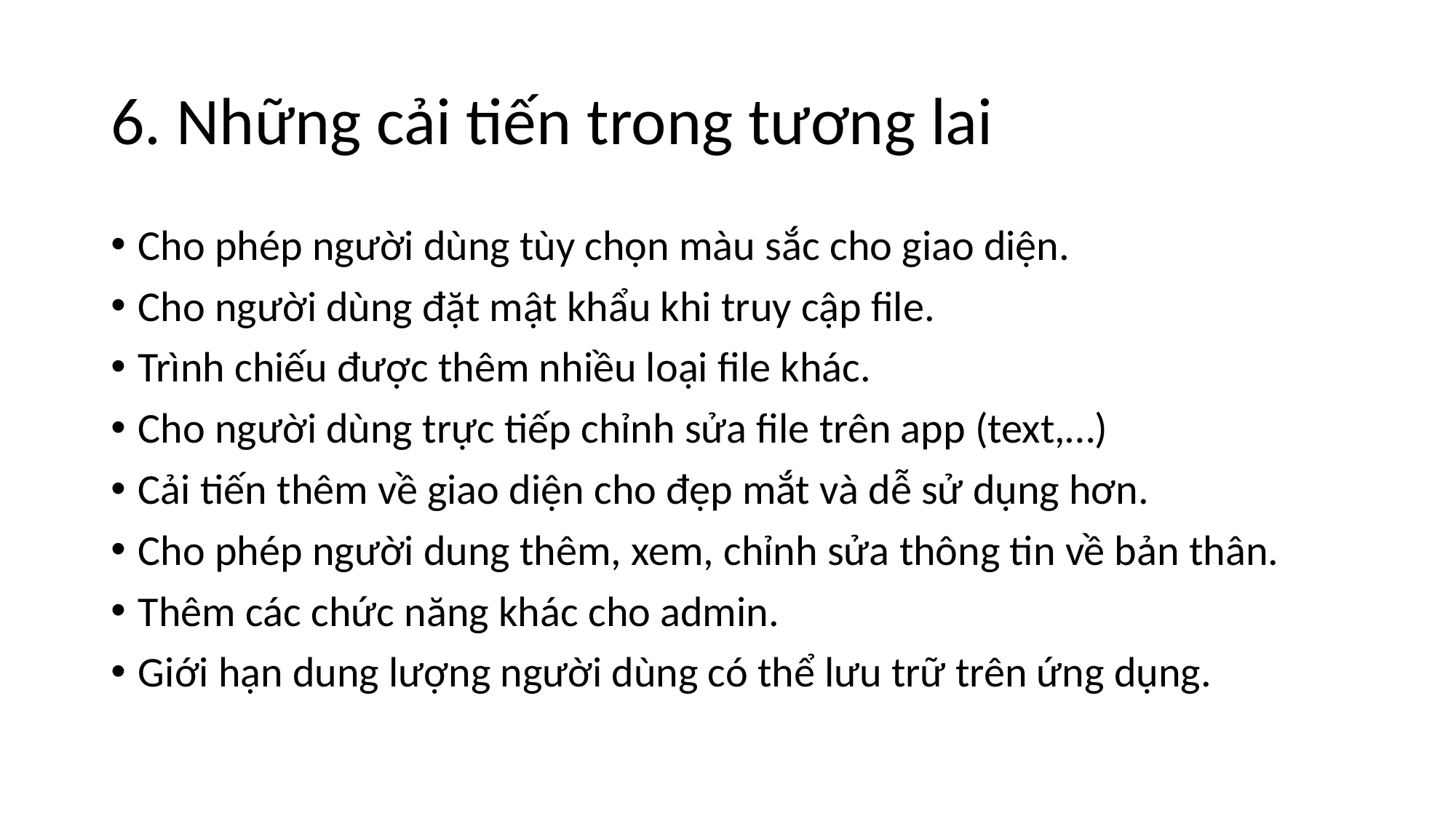

# 6. Những cải tiến trong tương lai
Cho phép người dùng tùy chọn màu sắc cho giao diện.
Cho người dùng đặt mật khẩu khi truy cập file.
Trình chiếu được thêm nhiều loại file khác.
Cho người dùng trực tiếp chỉnh sửa file trên app (text,…)
Cải tiến thêm về giao diện cho đẹp mắt và dễ sử dụng hơn.
Cho phép người dung thêm, xem, chỉnh sửa thông tin về bản thân.
Thêm các chức năng khác cho admin.
Giới hạn dung lượng người dùng có thể lưu trữ trên ứng dụng.